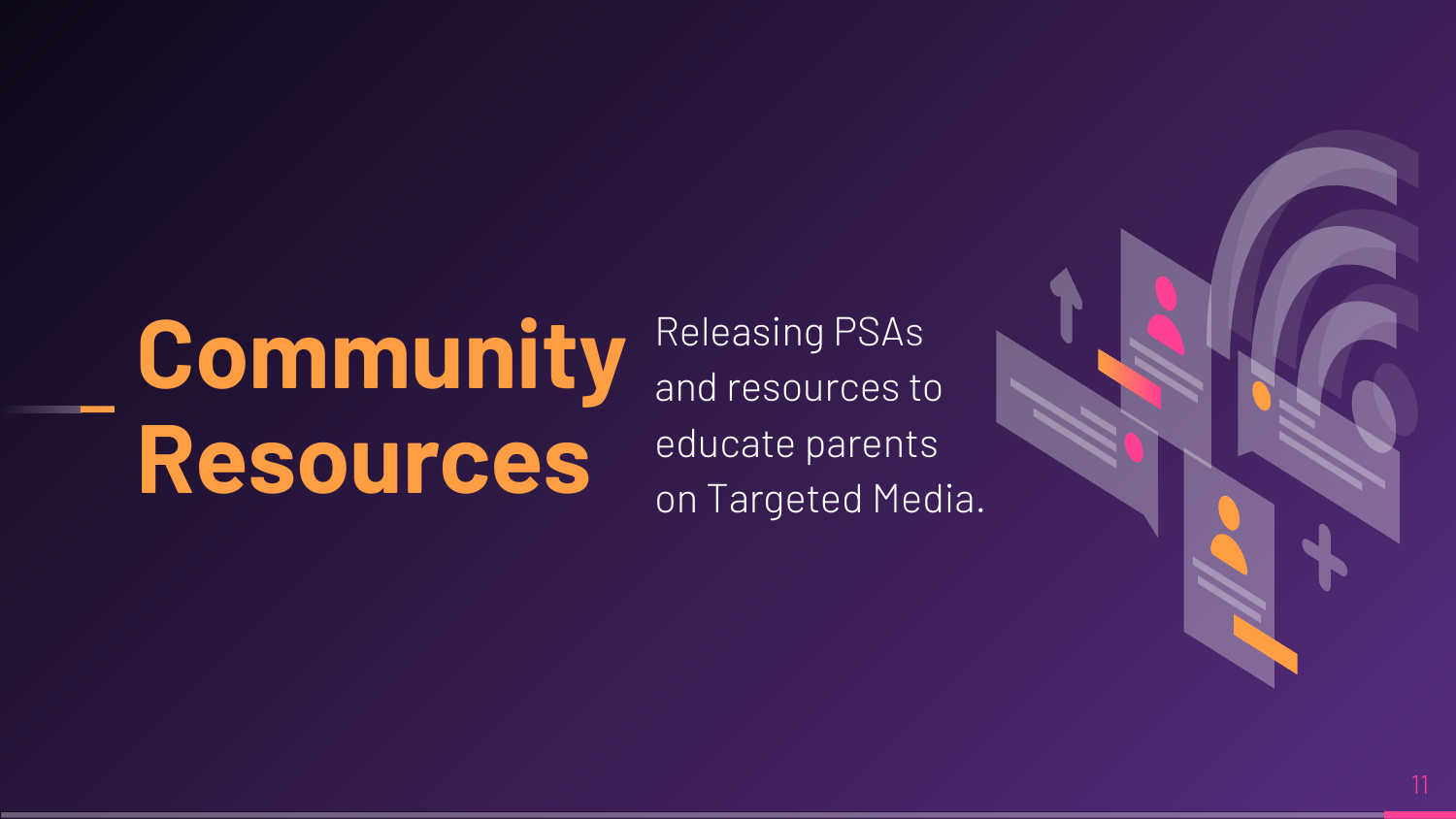

Community Resources
Releasing PSAs and resources to educate parents on Targeted Media.
11